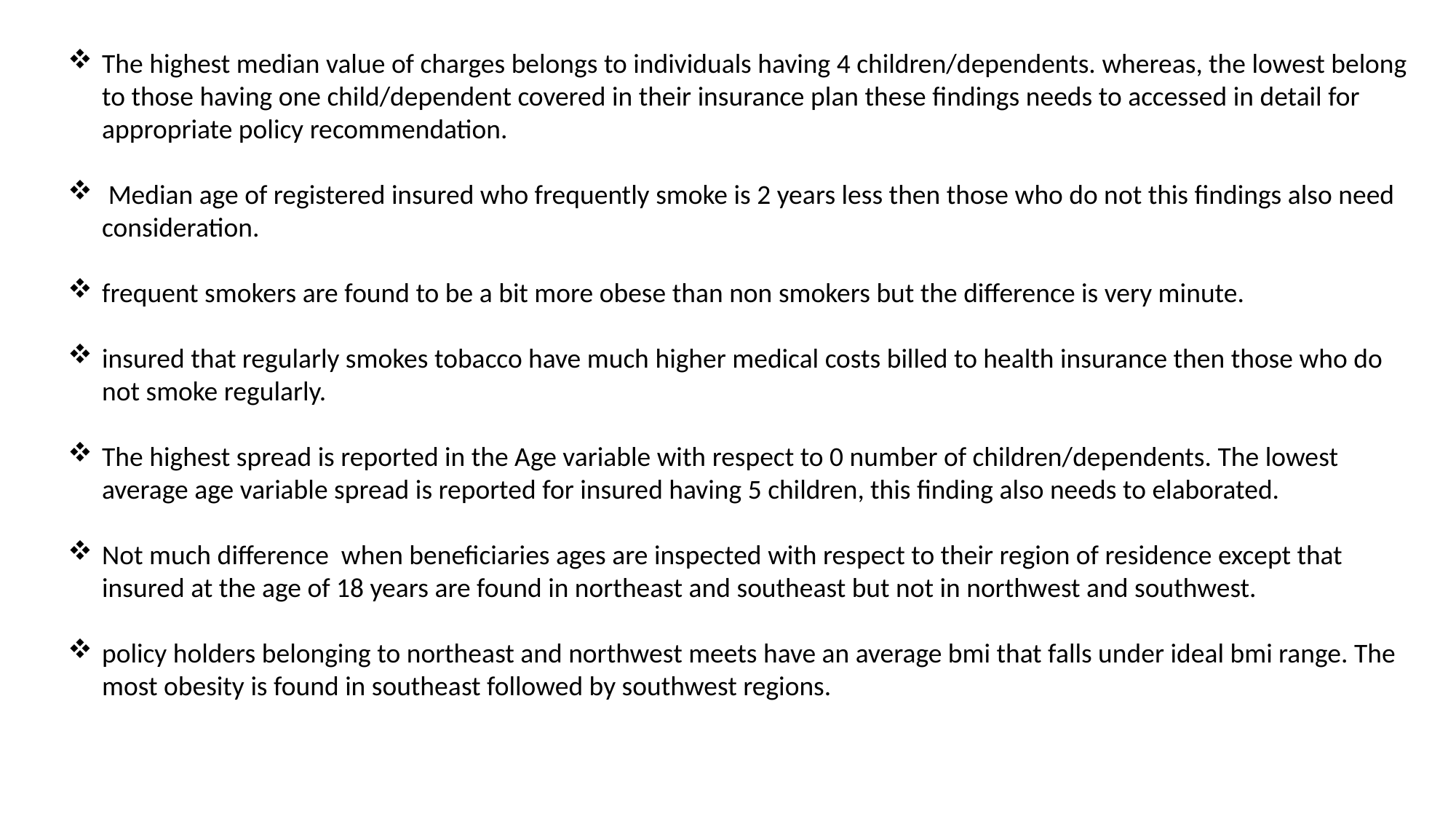

The highest median value of charges belongs to individuals having 4 children/dependents. whereas, the lowest belong to those having one child/dependent covered in their insurance plan these findings needs to accessed in detail for appropriate policy recommendation.

 Median age of registered insured who frequently smoke is 2 years less then those who do not this findings also need consideration.

frequent smokers are found to be a bit more obese than non smokers but the difference is very minute.

insured that regularly smokes tobacco have much higher medical costs billed to health insurance then those who do not smoke regularly.

The highest spread is reported in the Age variable with respect to 0 number of children/dependents. The lowest average age variable spread is reported for insured having 5 children, this finding also needs to elaborated.

Not much difference  when beneficiaries ages are inspected with respect to their region of residence except that insured at the age of 18 years are found in northeast and southeast but not in northwest and southwest.

policy holders belonging to northeast and northwest meets have an average bmi that falls under ideal bmi range. The most obesity is found in southeast followed by southwest regions.